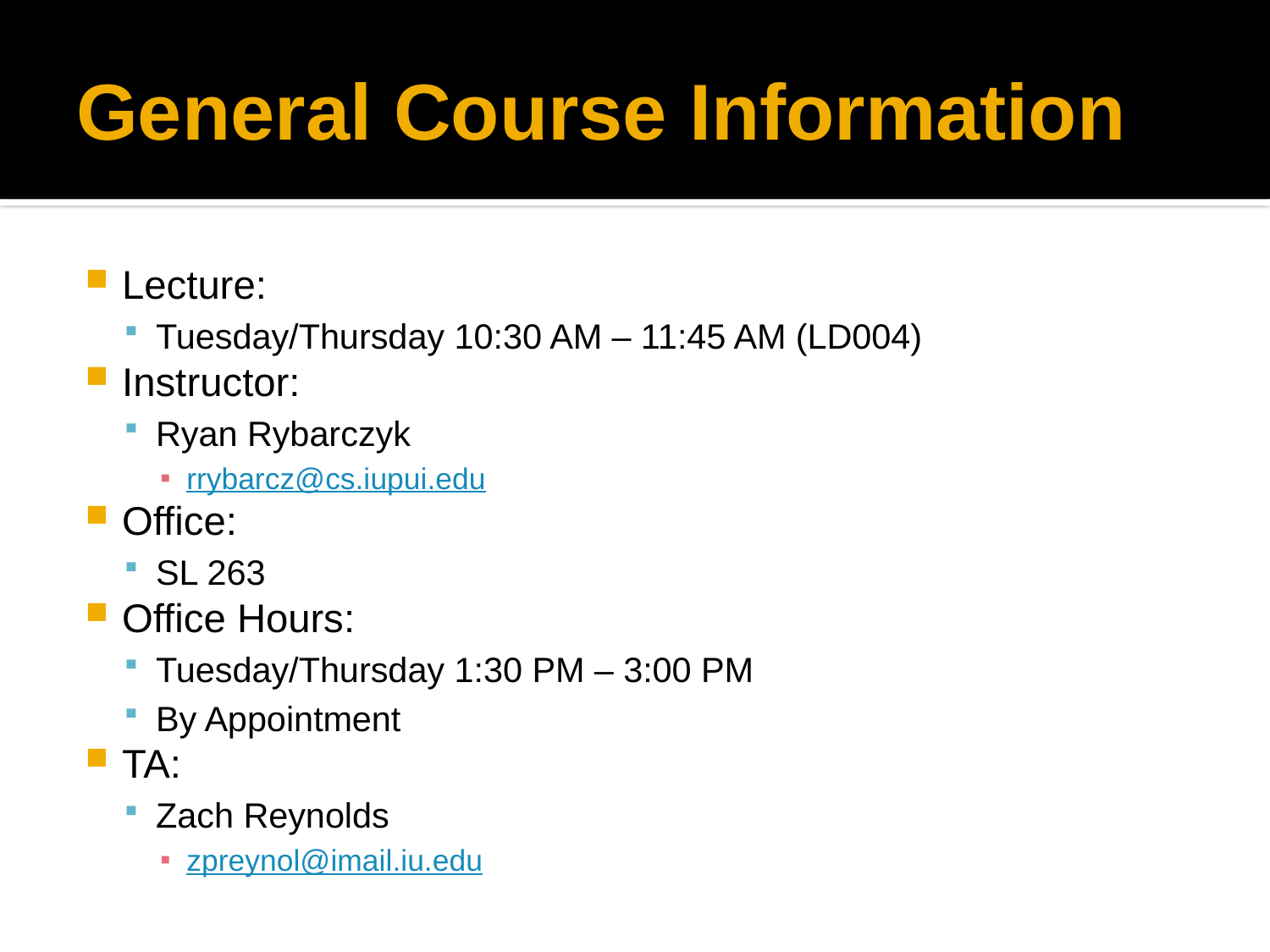

# General Course Information
Lecture:
Tuesday/Thursday 10:30 AM – 11:45 AM (LD004)
Instructor:
Ryan Rybarczyk
rrybarcz@cs.iupui.edu
Office:
SL 263
Office Hours:
Tuesday/Thursday 1:30 PM – 3:00 PM
By Appointment
TA:
Zach Reynolds
zpreynol@imail.iu.edu